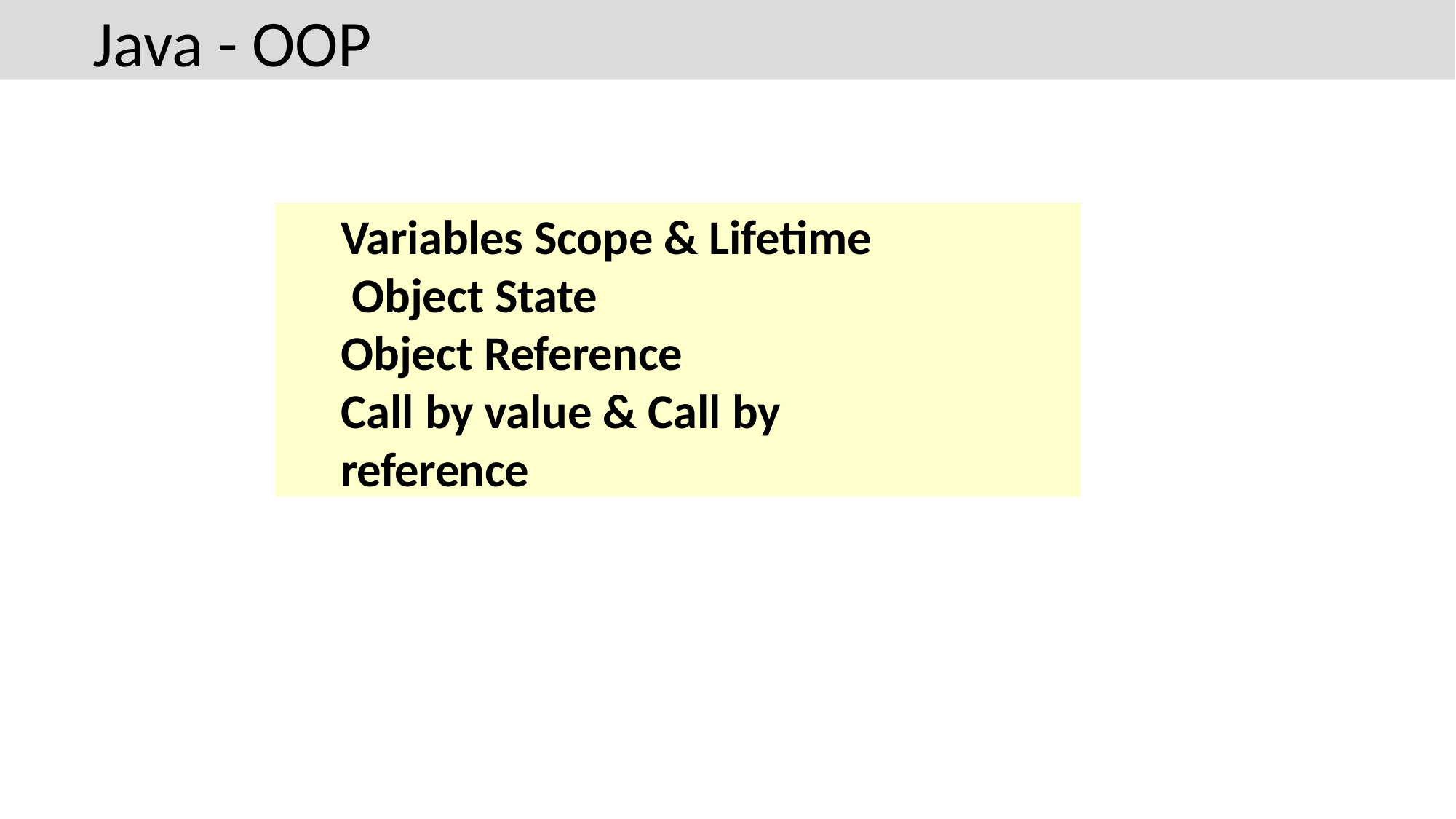

# Java - OOP
Variables Scope & Lifetime  Object State
Object Reference
Call by value & Call by reference